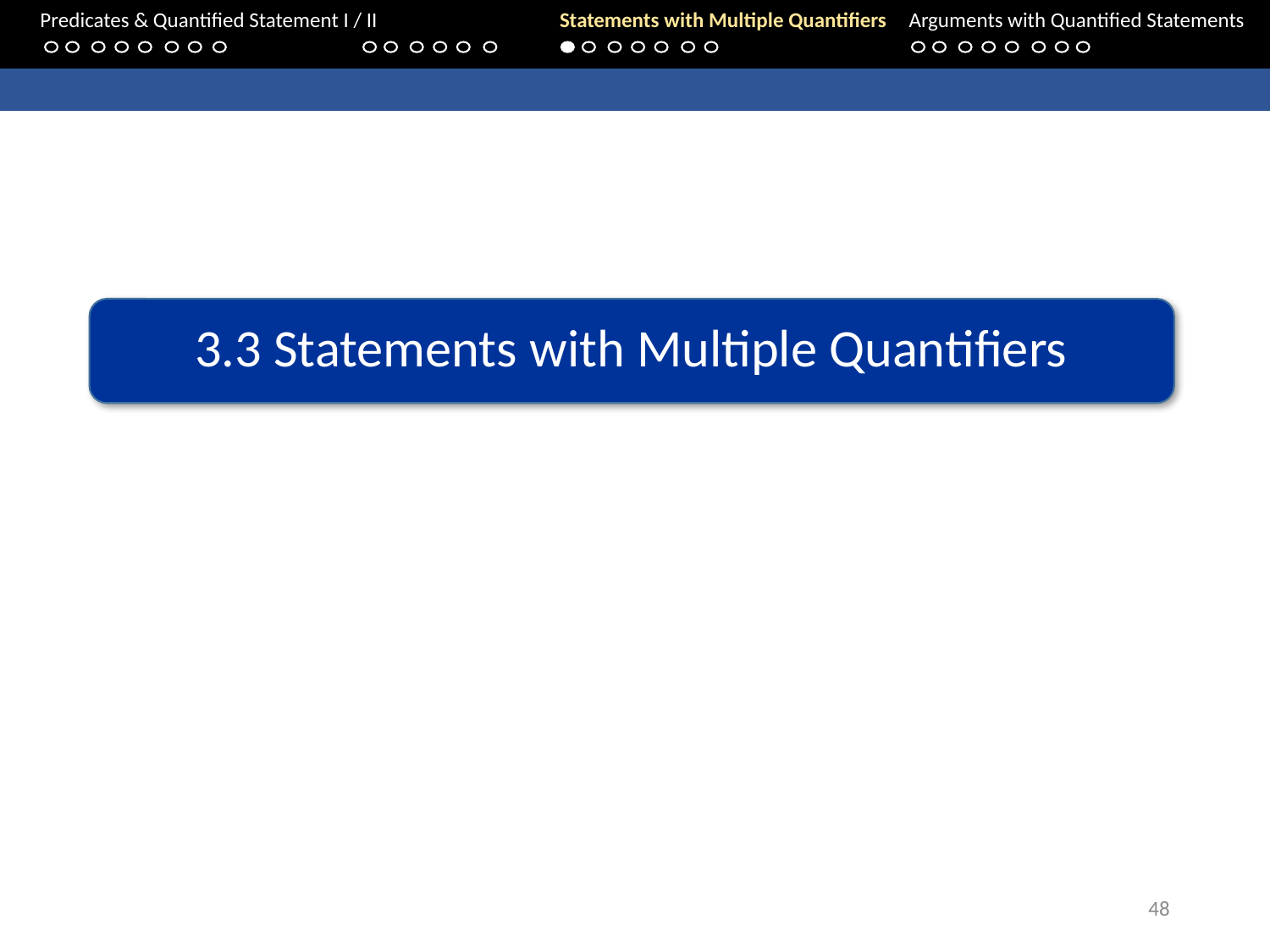

Predicates & Quantified Statement I / II	Statements with Multiple Quantifiers	Arguments with Quantified Statements

3.3 Statements with Multiple Quantifiers
48